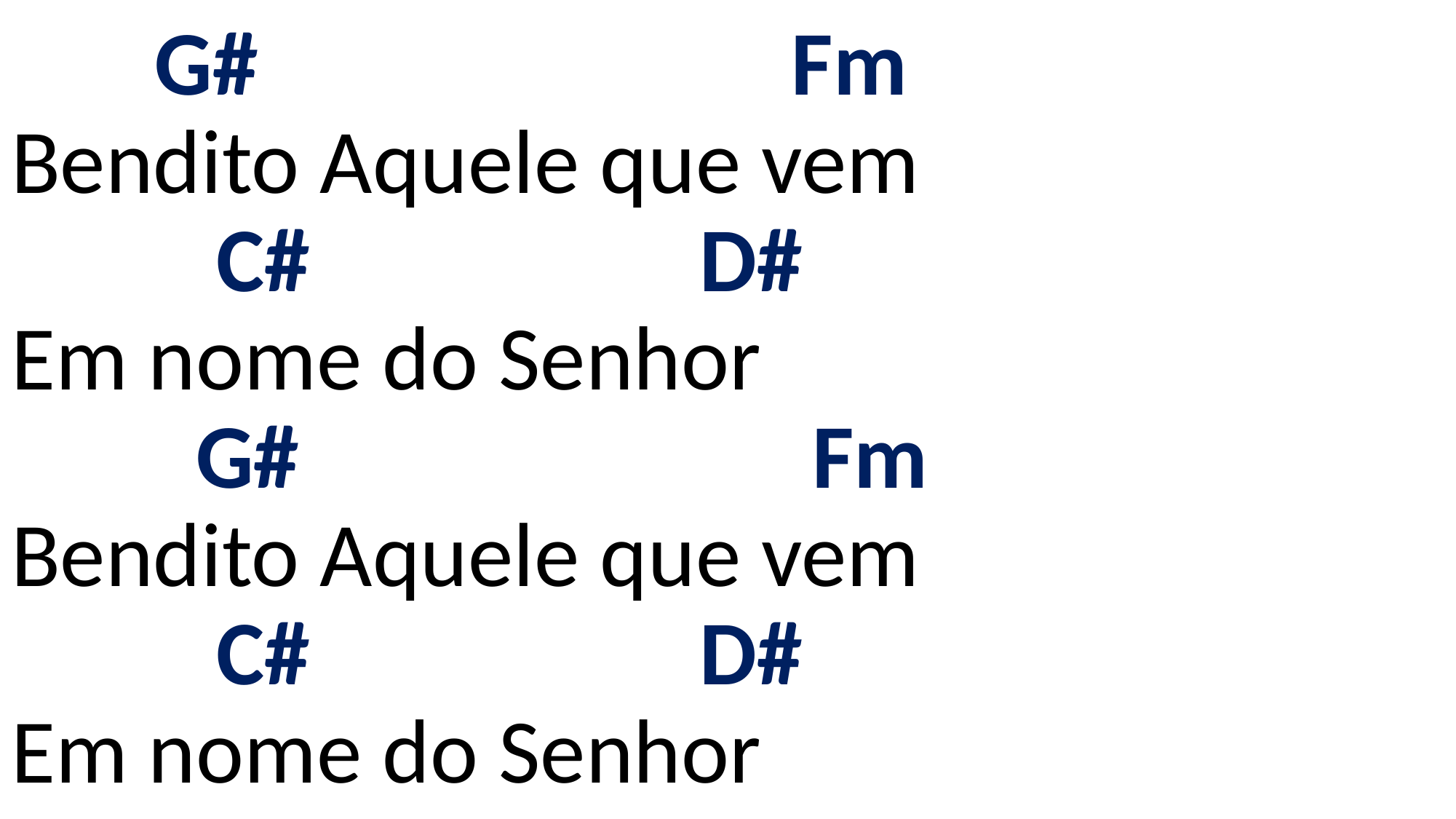

# G#                          Fm Bendito Aquele que vem C#                   D# Em nome do Senhor G#                         Fm Bendito Aquele que vem C#                   D# Em nome do Senhor